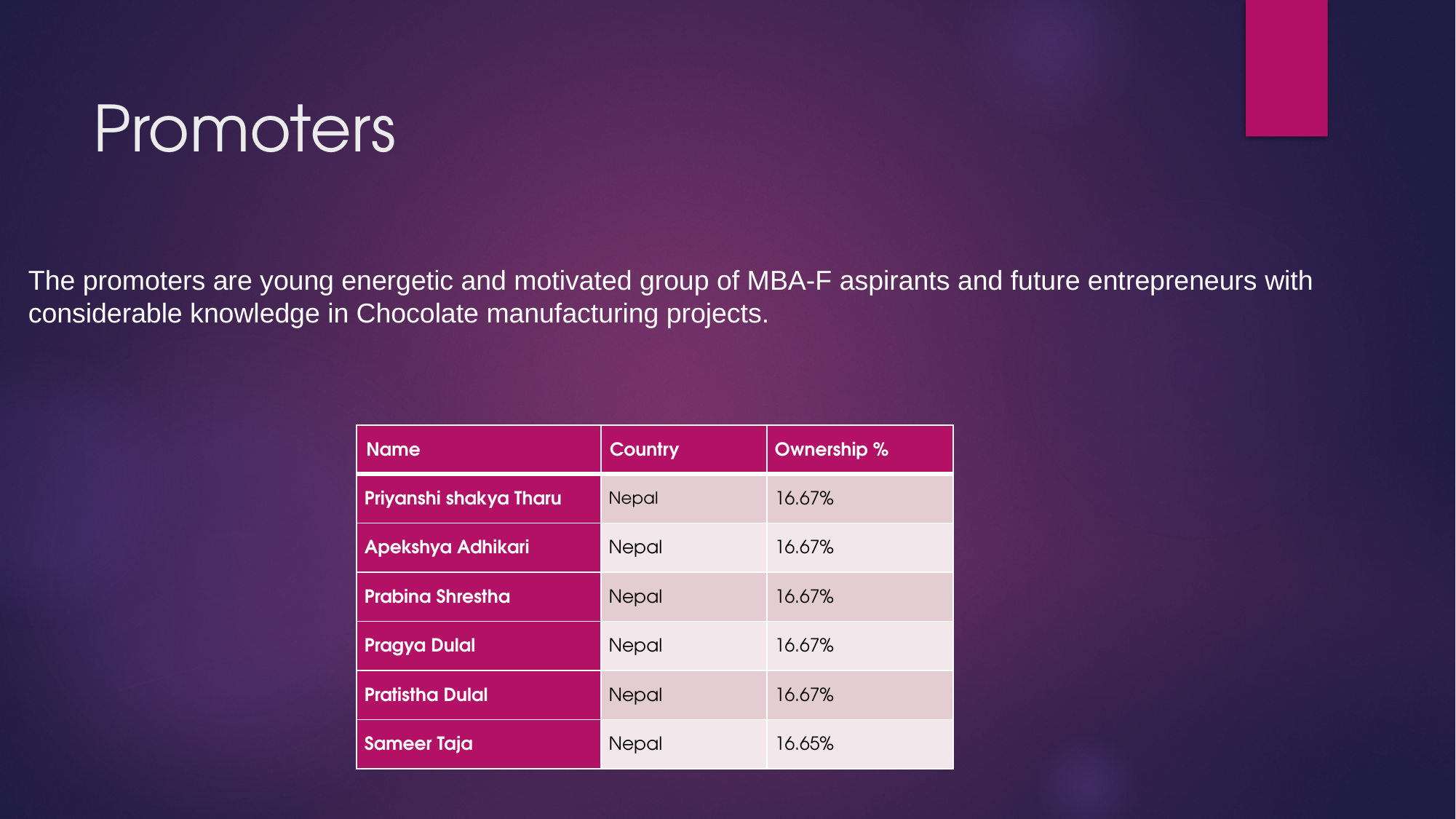

# Promoters

The promoters are young energetic and motivated group of MBA-F aspirants and future entrepreneurs with considerable knowledge in Chocolate manufacturing projects.

| Name | Country | Ownership % |
| --- | --- | --- |
| Priyanshi shakya Tharu | Nepal | 16.67% |
| Apekshya Adhikari | Nepal | 16.67% |
| Prabina Shrestha | Nepal | 16.67% |
| Pragya Dulal | Nepal | 16.67% |
| Pratistha Dulal | Nepal | 16.67% |
| Sameer Taja | Nepal | 16.65% |